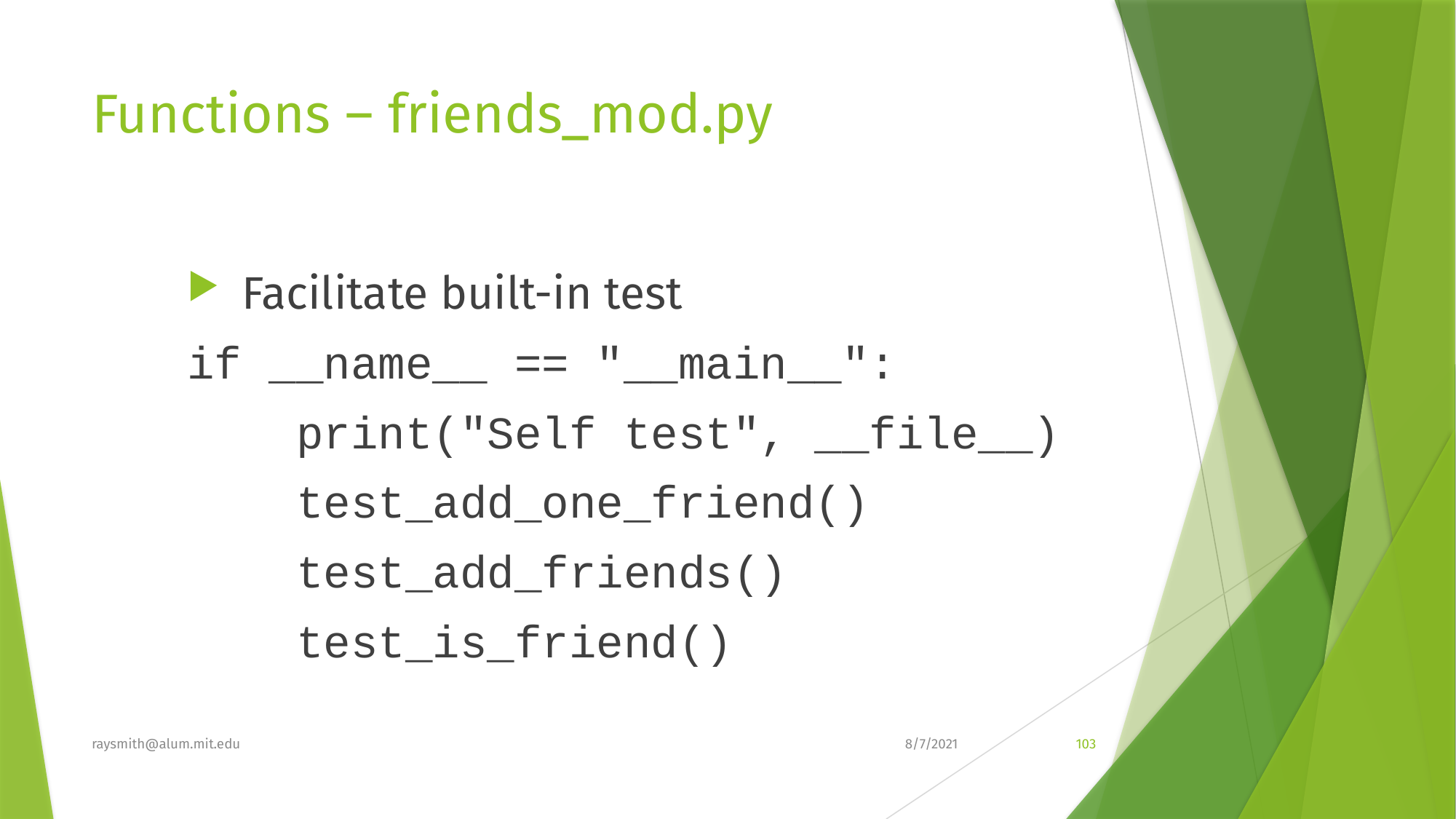

# Functions – friends_mod.py
Facilitate built-in test
if __name__ == "__main__":
    print("Self test", __file__)
    test_add_one_friend()
    test_add_friends()
    test_is_friend()
raysmith@alum.mit.edu
8/7/2021
103